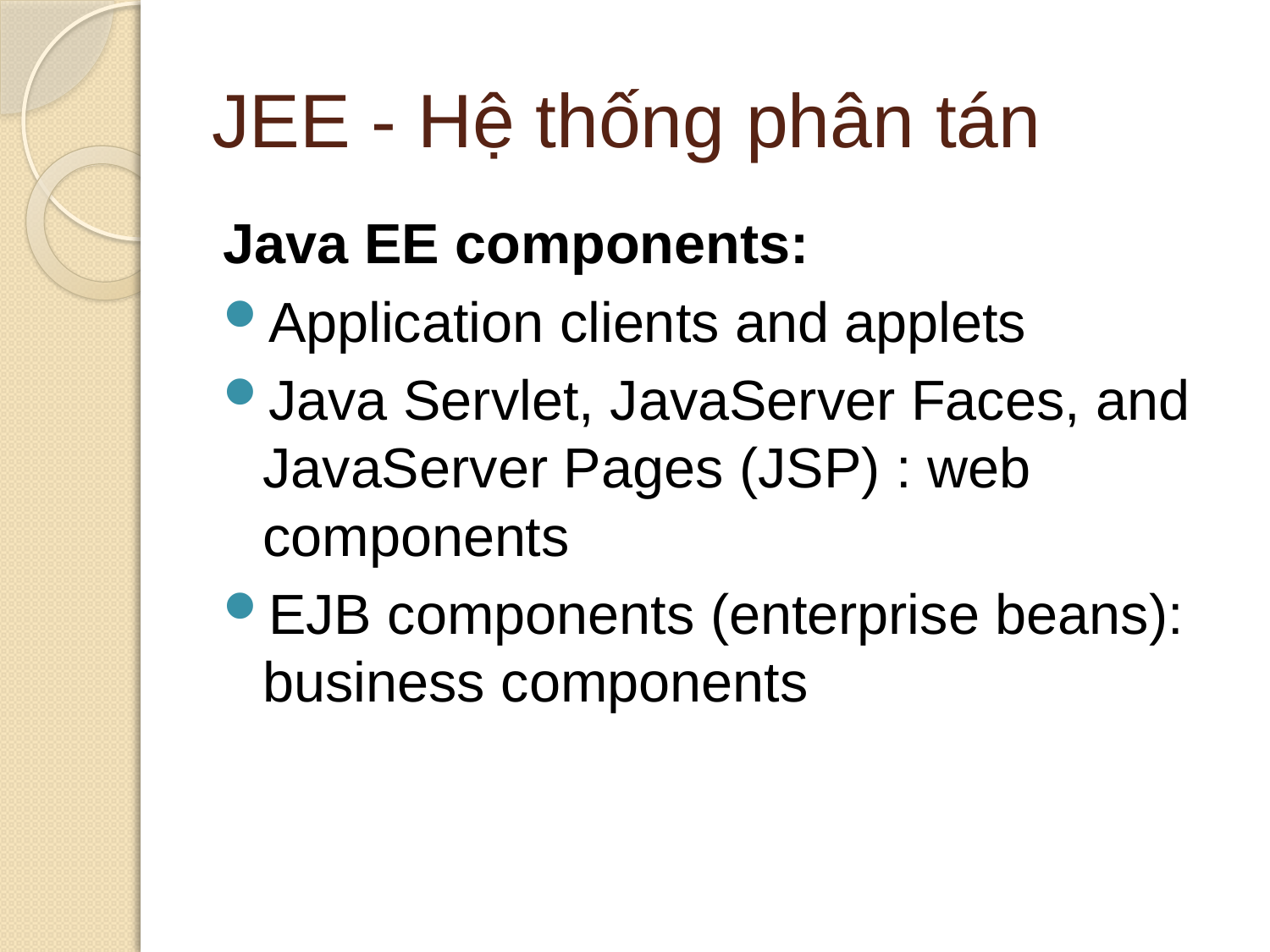

# JEE - Hệ thống phân tán
Java EE components:
Application clients and applets
Java Servlet, JavaServer Faces, and JavaServer Pages (JSP) : web components
EJB components (enterprise beans): business components